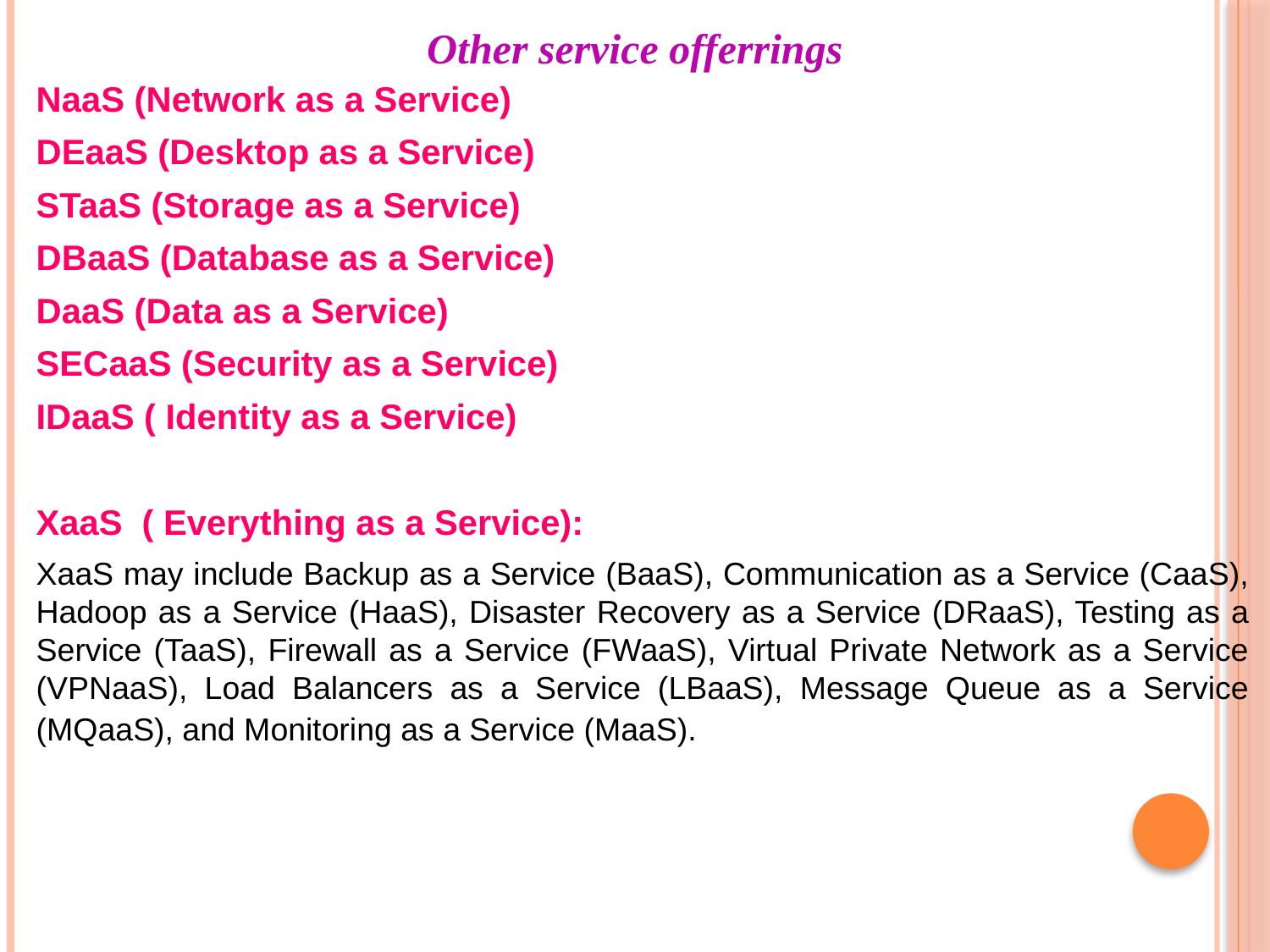

# Other service offerrings
NaaS (Network as a Service)
DEaaS (Desktop as a Service)
STaaS (Storage as a Service)
DBaaS (Database as a Service)
DaaS (Data as a Service)
SECaaS (Security as a Service)
IDaaS ( Identity as a Service)

XaaS  ( Everything as a Service):
XaaS may include Backup as a Service (BaaS), Communication as a Service (CaaS), Hadoop as a Service (HaaS), Disaster Recovery as a Service (DRaaS), Testing as a Service (TaaS), Firewall as a Service (FWaaS), Virtual Private Network as a Service (VPNaaS), Load Balancers as a Service (LBaaS), Message Queue as a Service (MQaaS), and Monitoring as a Service (MaaS).